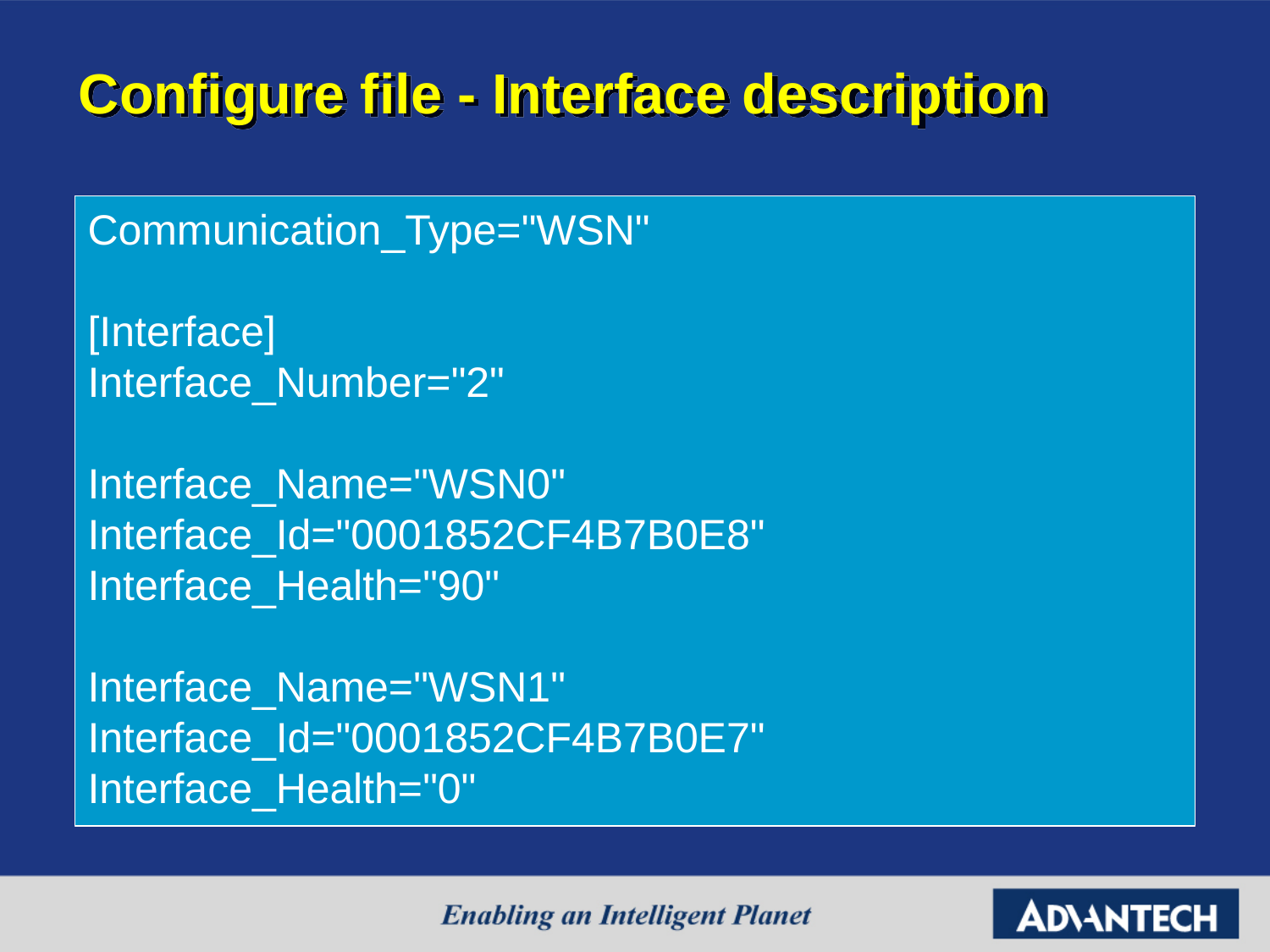

# Configure file - Interface description
Communication_Type="WSN"

[Interface]
Interface_Number="2"

Interface_Name="WSN0"
Interface_Id="0001852CF4B7B0E8"
Interface_Health="90"

Interface_Name="WSN1"
Interface_Id="0001852CF4B7B0E7"
Interface_Health="0"